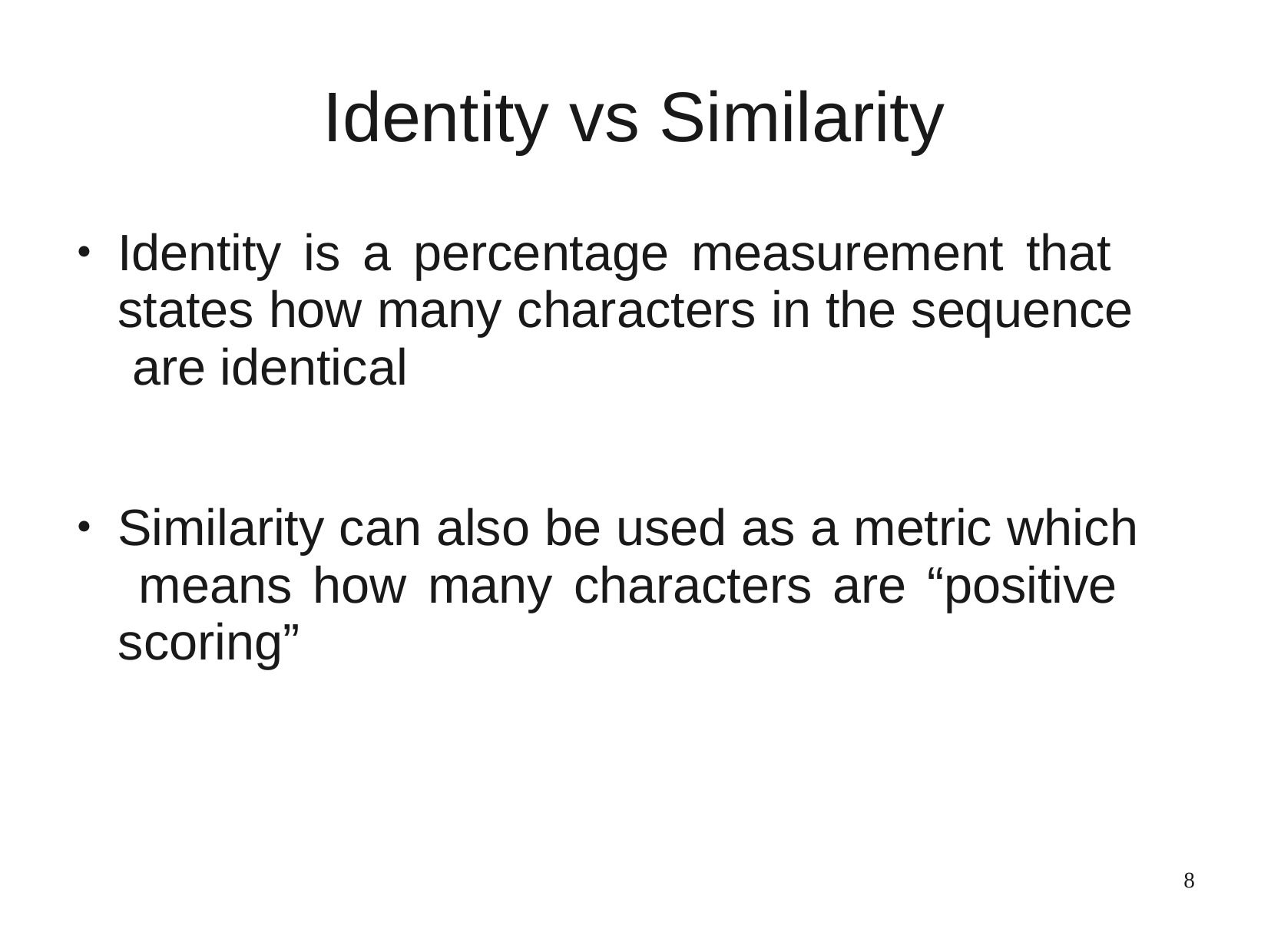

# Identity vs Similarity
Identity is a percentage measurement that  states how many characters in the sequence  are identical
●
Similarity can also be used as a metric which  means how many characters are “positive  scoring”
●
8